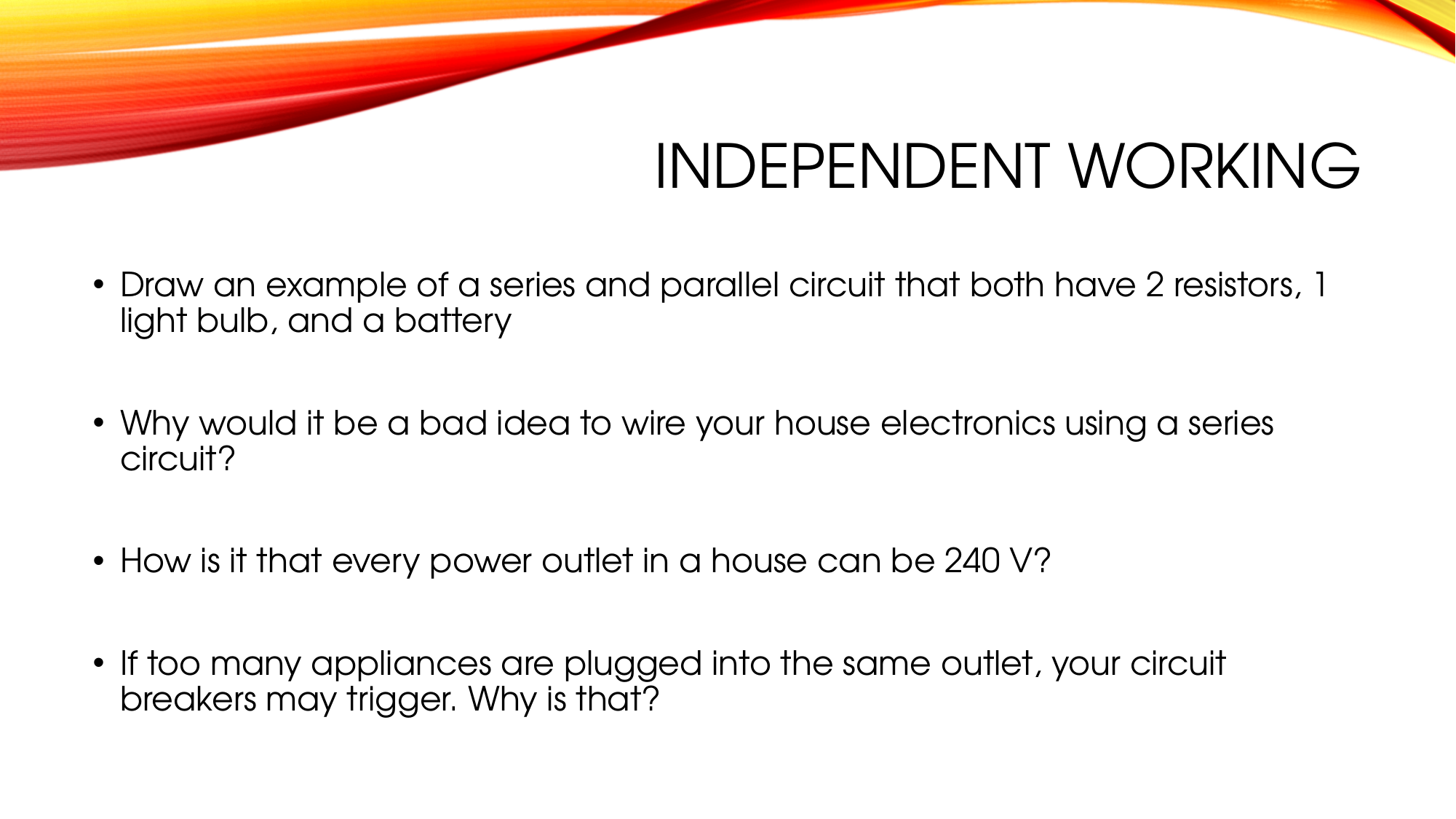

# Independent working
Draw an example of a series and parallel circuit that both have 2 resistors, 1 light bulb, and a battery

Why would it be a bad idea to wire your house electronics using a series circuit?

How is it that every power outlet in a house can be 240 V?

If too many appliances are plugged into the same outlet, your circuit breakers may trigger. Why is that?